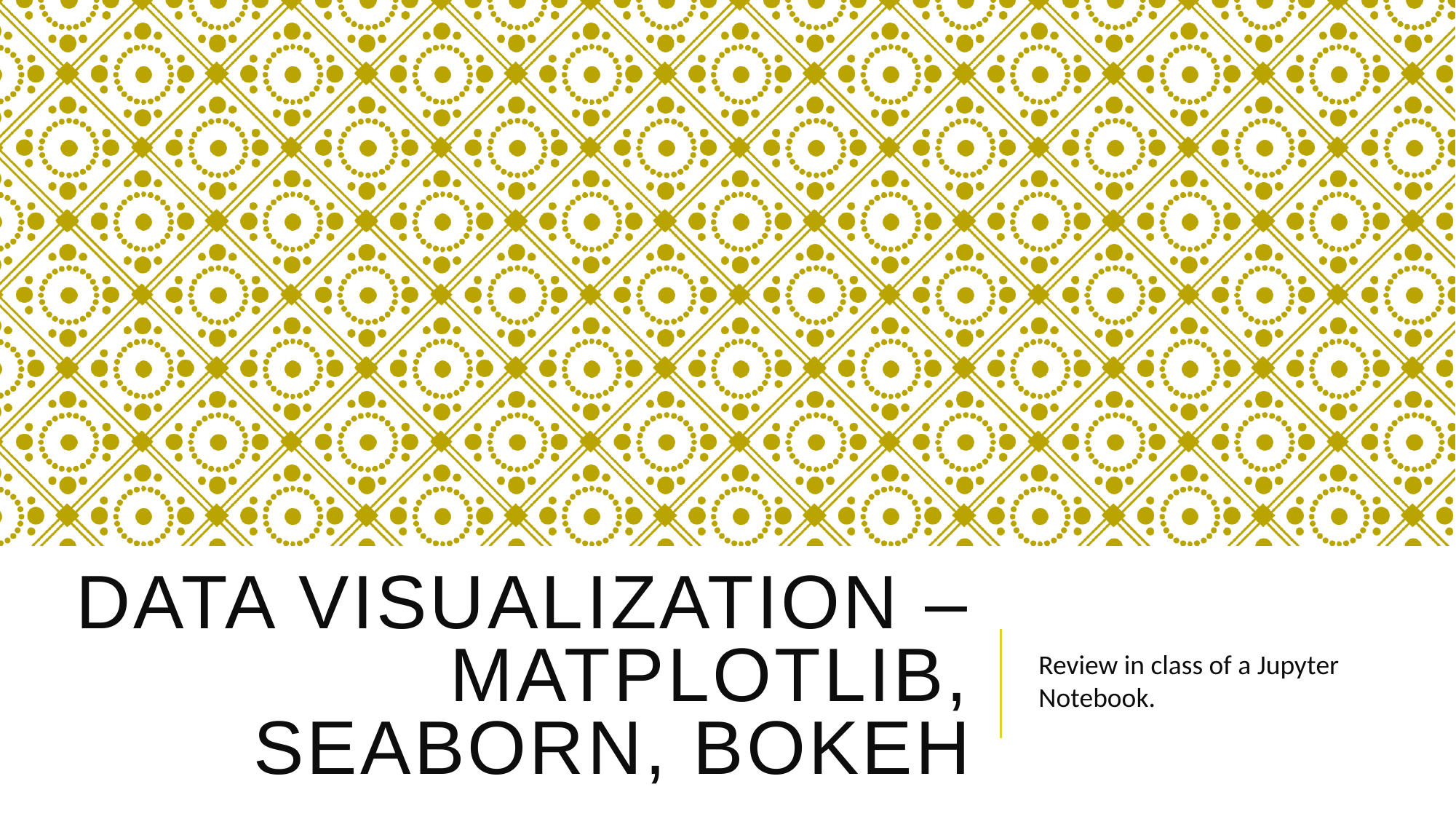

# Data visualization – matplotlib, seaborn, bokeh
Review in class of a Jupyter Notebook.